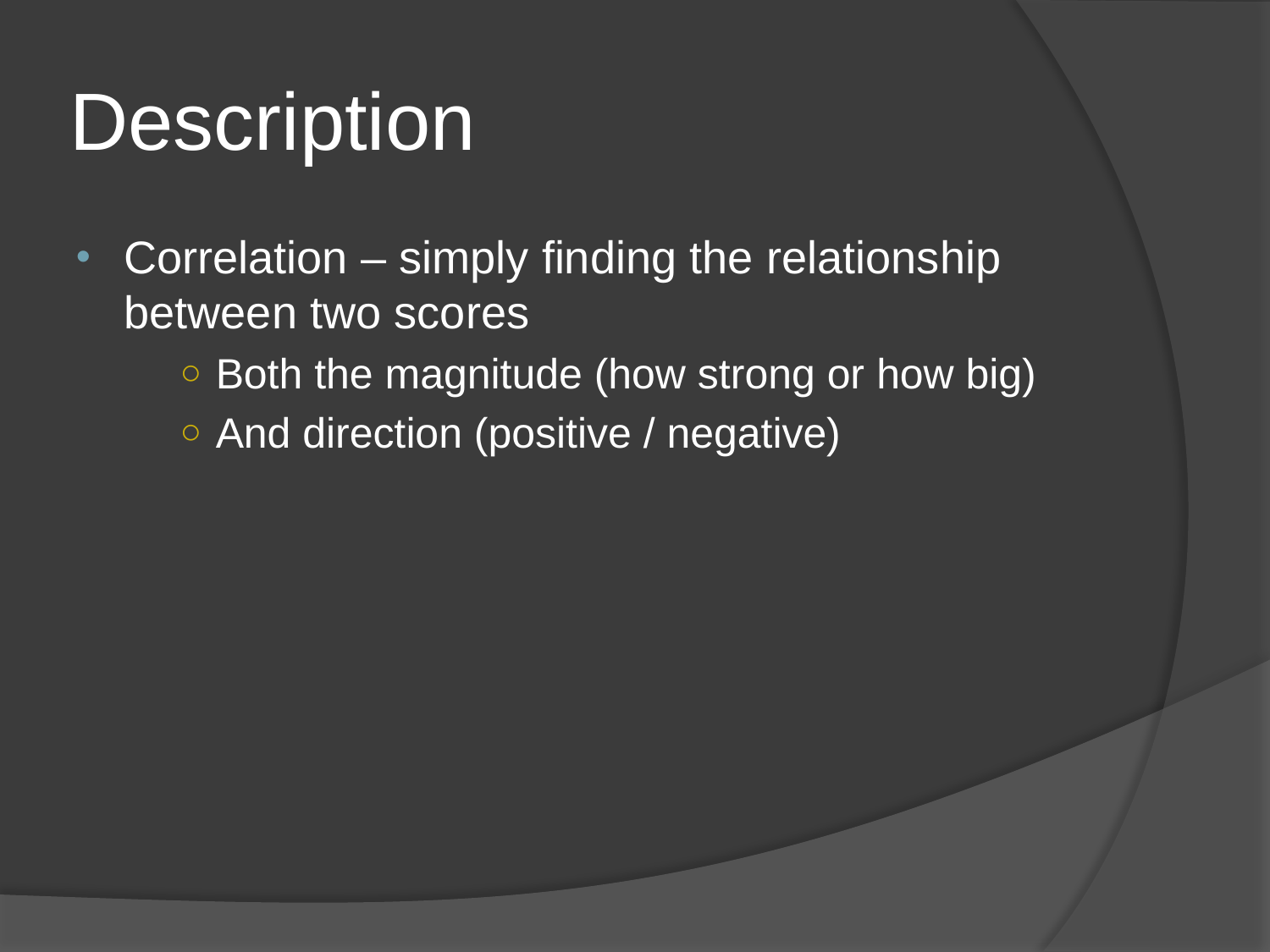

# Description
Correlation – simply finding the relationship between two scores
Both the magnitude (how strong or how big)
And direction (positive / negative)